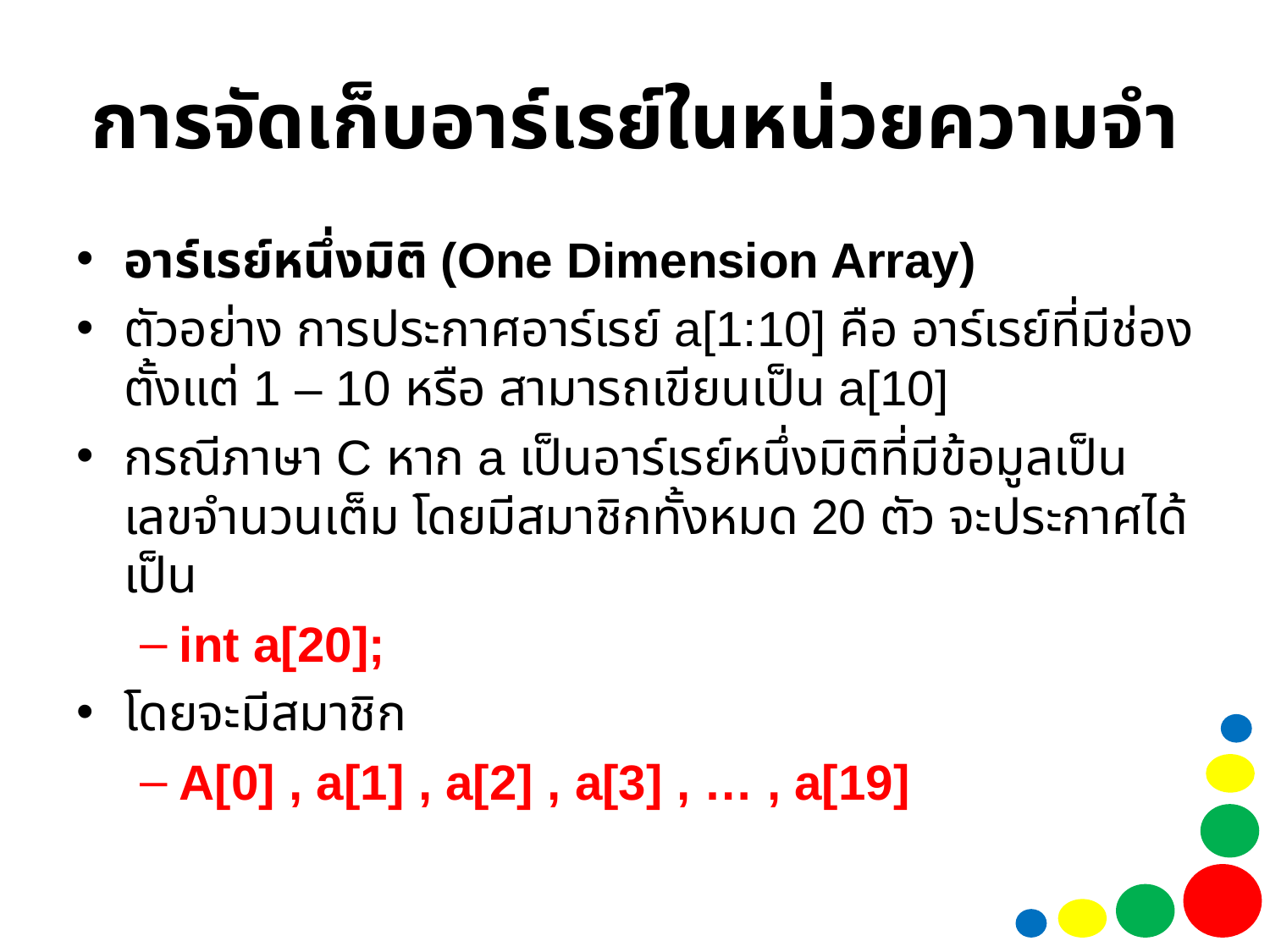

# การจัดเก็บอาร์เรย์ในหน่วยความจำ
อาร์เรย์หนึ่งมิติ (One Dimension Array)
ตัวอย่าง การประกาศอาร์เรย์ a[1:10] คือ อาร์เรย์ที่มีช่องตั้งแต่ 1 – 10 หรือ สามารถเขียนเป็น a[10]
กรณีภาษา C หาก a เป็นอาร์เรย์หนึ่งมิติที่มีข้อมูลเป็นเลขจำนวนเต็ม โดยมีสมาชิกทั้งหมด 20 ตัว จะประกาศได้เป็น
int a[20];
โดยจะมีสมาชิก
A[0] , a[1] , a[2] , a[3] , … , a[19]